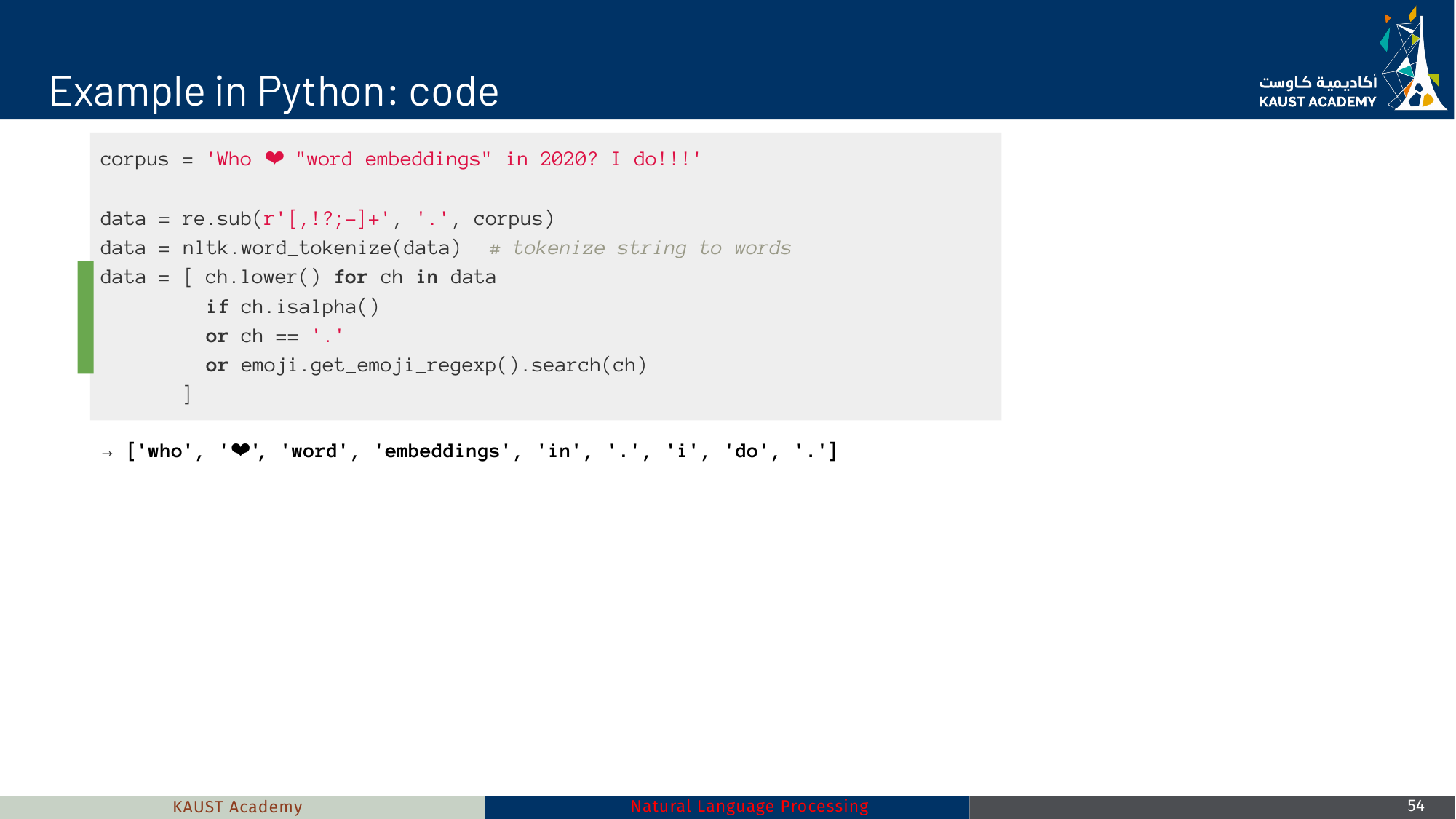

# Example in Python: code

corpus = 'Who ❤️ "word embeddings" in 2020? I do!!!'

data = re.sub(r'[,!?;-]+', '.', corpus)
data = nltk.word_tokenize(data)	# tokenize string to words
data = [ ch.lower() for ch in data
if ch.isalpha()
or ch == '.'
or emoji.get_emoji_regexp().search(ch)
]

→ ['who', '❤️', 'word', 'embeddings', 'in', '.', 'i', 'do', '.']